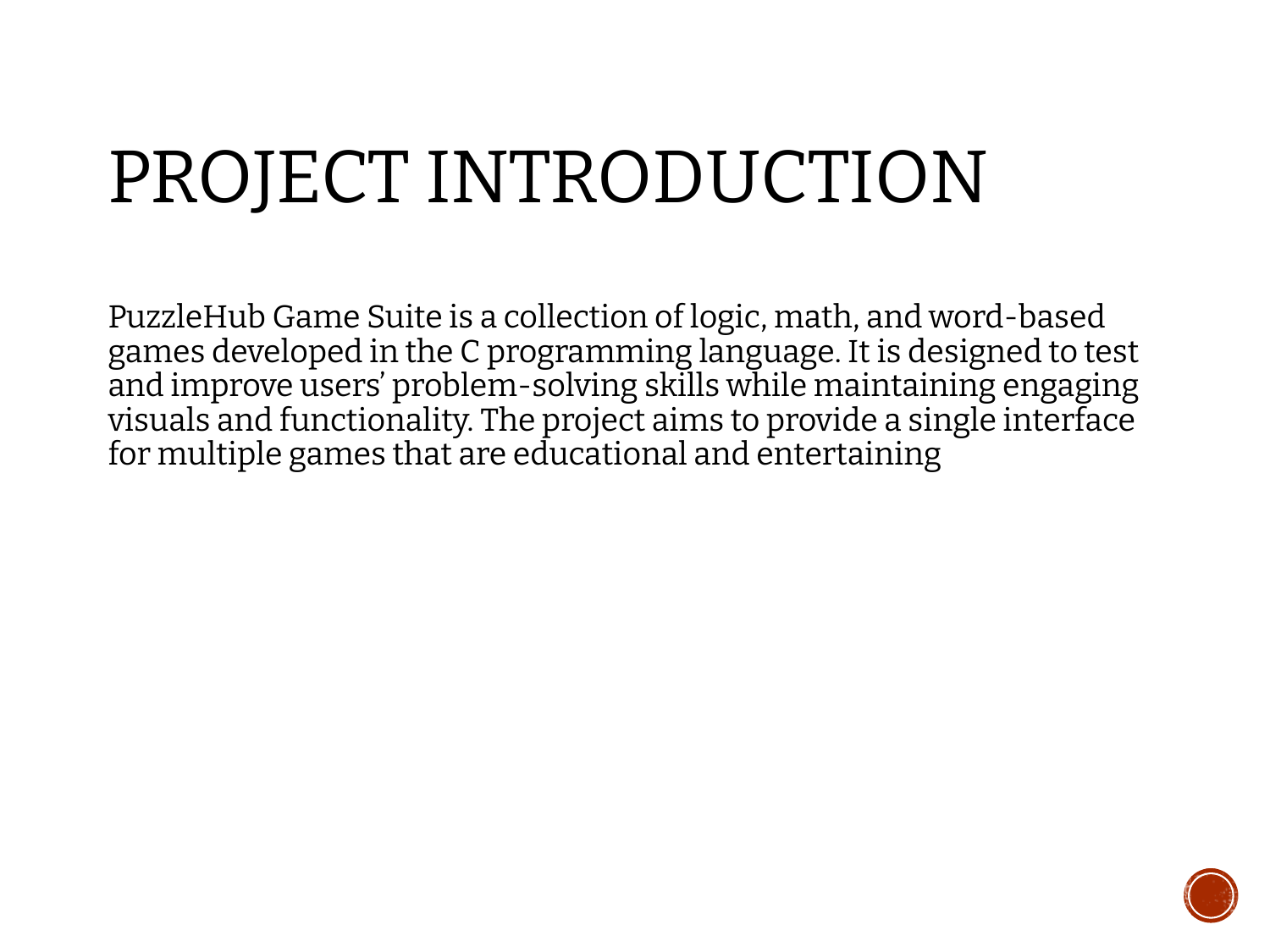

# Project Introduction
PuzzleHub Game Suite is a collection of logic, math, and word-based games developed in the C programming language. It is designed to test and improve users’ problem-solving skills while maintaining engaging visuals and functionality. The project aims to provide a single interface for multiple games that are educational and entertaining